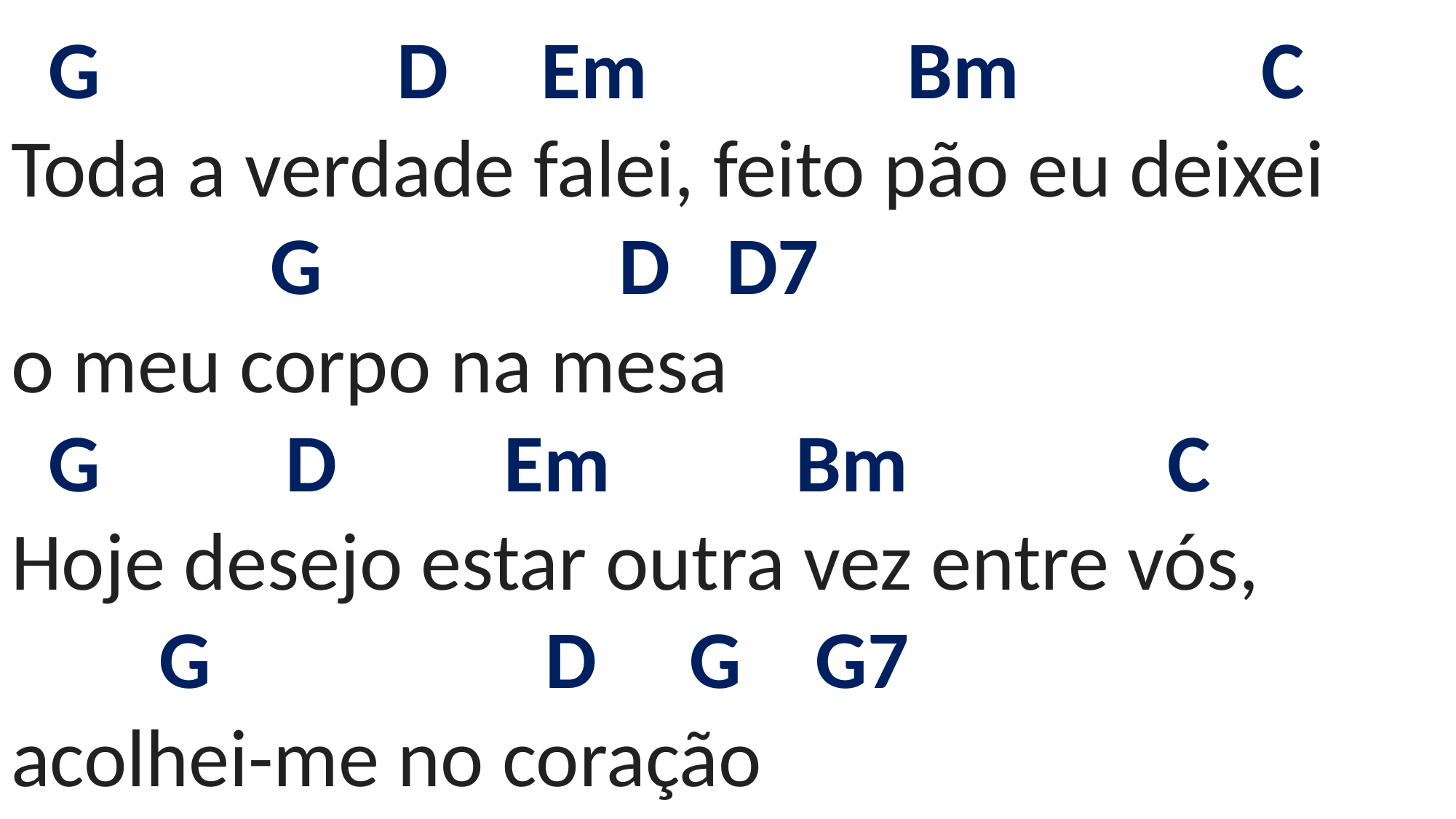

# G                D     Em              Bm             C Toda a verdade falei, feito pão eu deixei G                D   D7 o meu corpo na mesa G          D         Em          Bm              C Hoje desejo estar outra vez entre vós, G                  D     G    G7 acolhei-me no coração